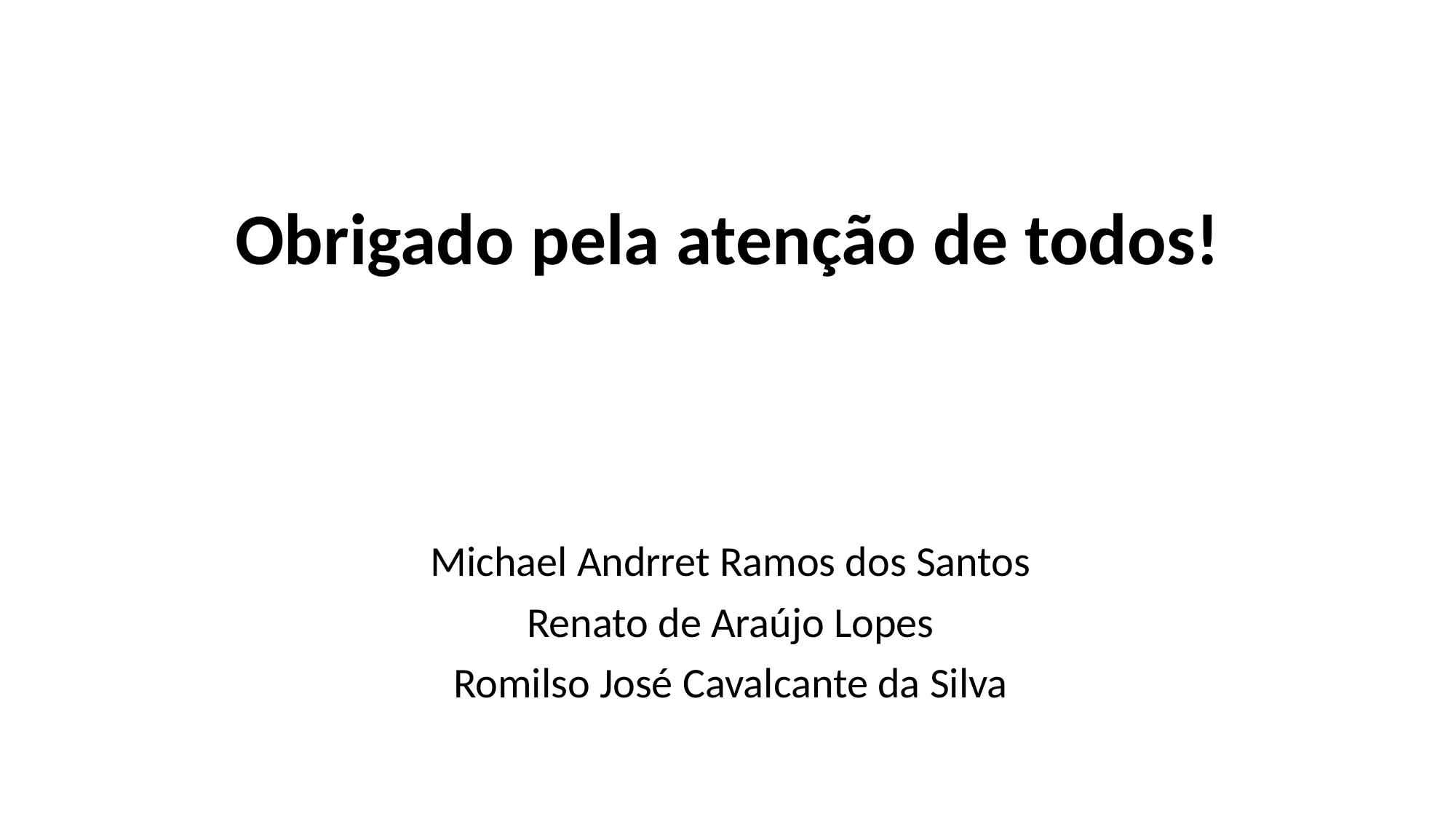

Obrigado pela atenção de todos!

Michael Andrret Ramos dos Santos
Renato de Araújo Lopes
Romilso José Cavalcante da Silva